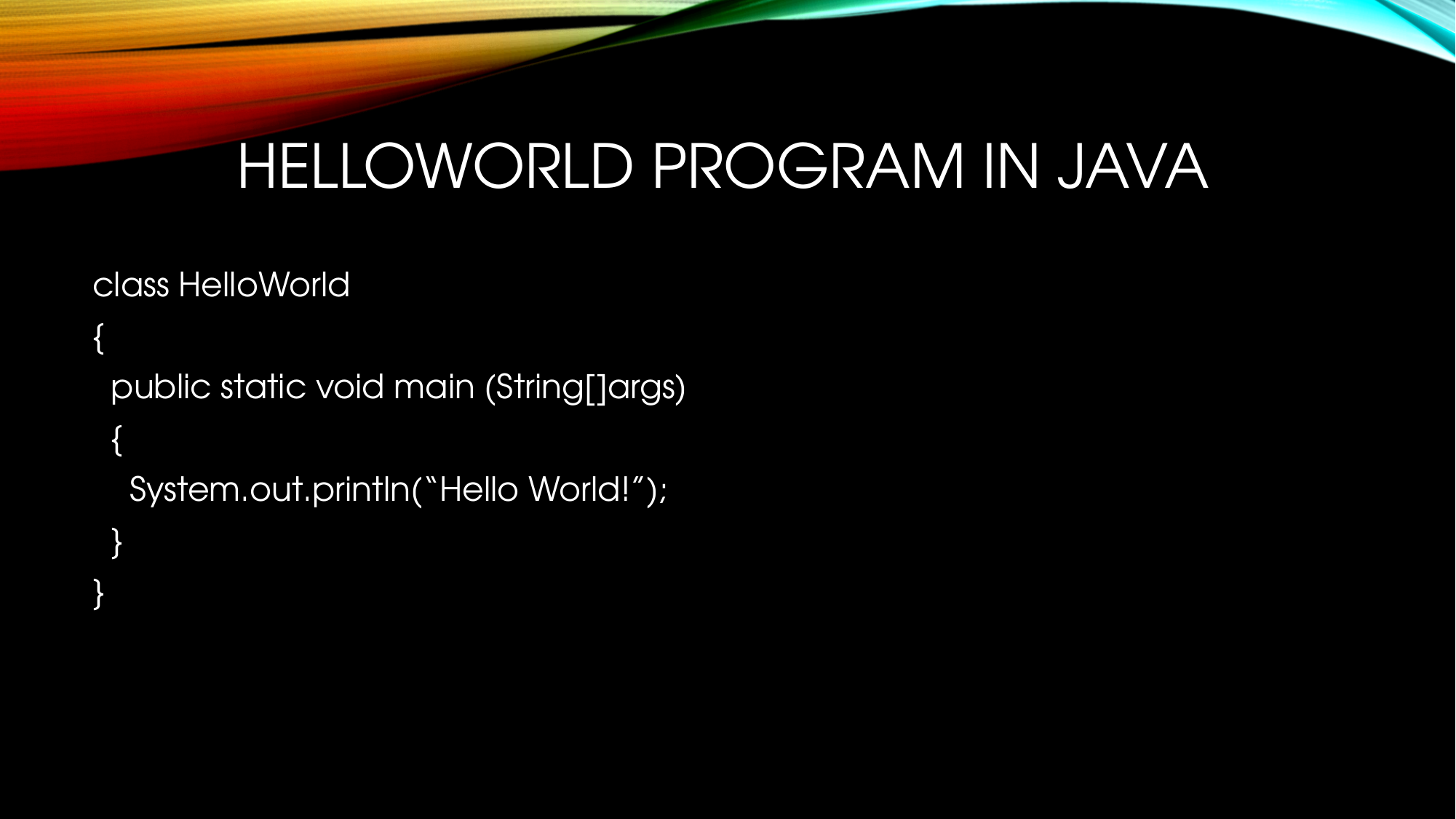

# Helloworld program in JAVA
class HelloWorld
{
  public static void main (String[]args)
  {
    System.out.println(“Hello World!”);
  }
}